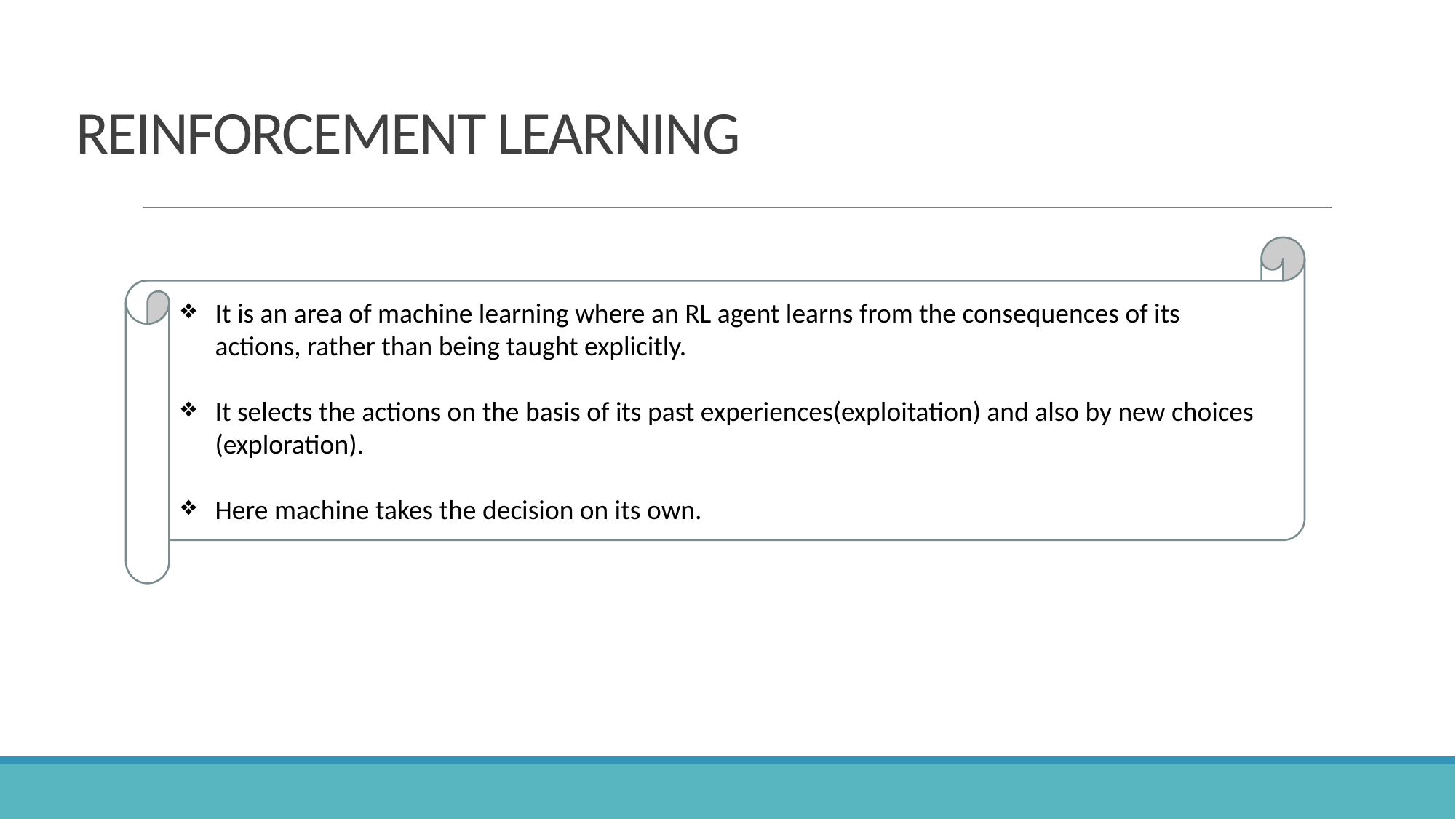

# REINFORCEMENT LEARNING

It is an area of machine learning where an RL agent learns from the consequences of its actions, rather than being taught explicitly.

It selects the actions on the basis of its past experiences(exploitation) and also by new choices (exploration).

Here machine takes the decision on its own.